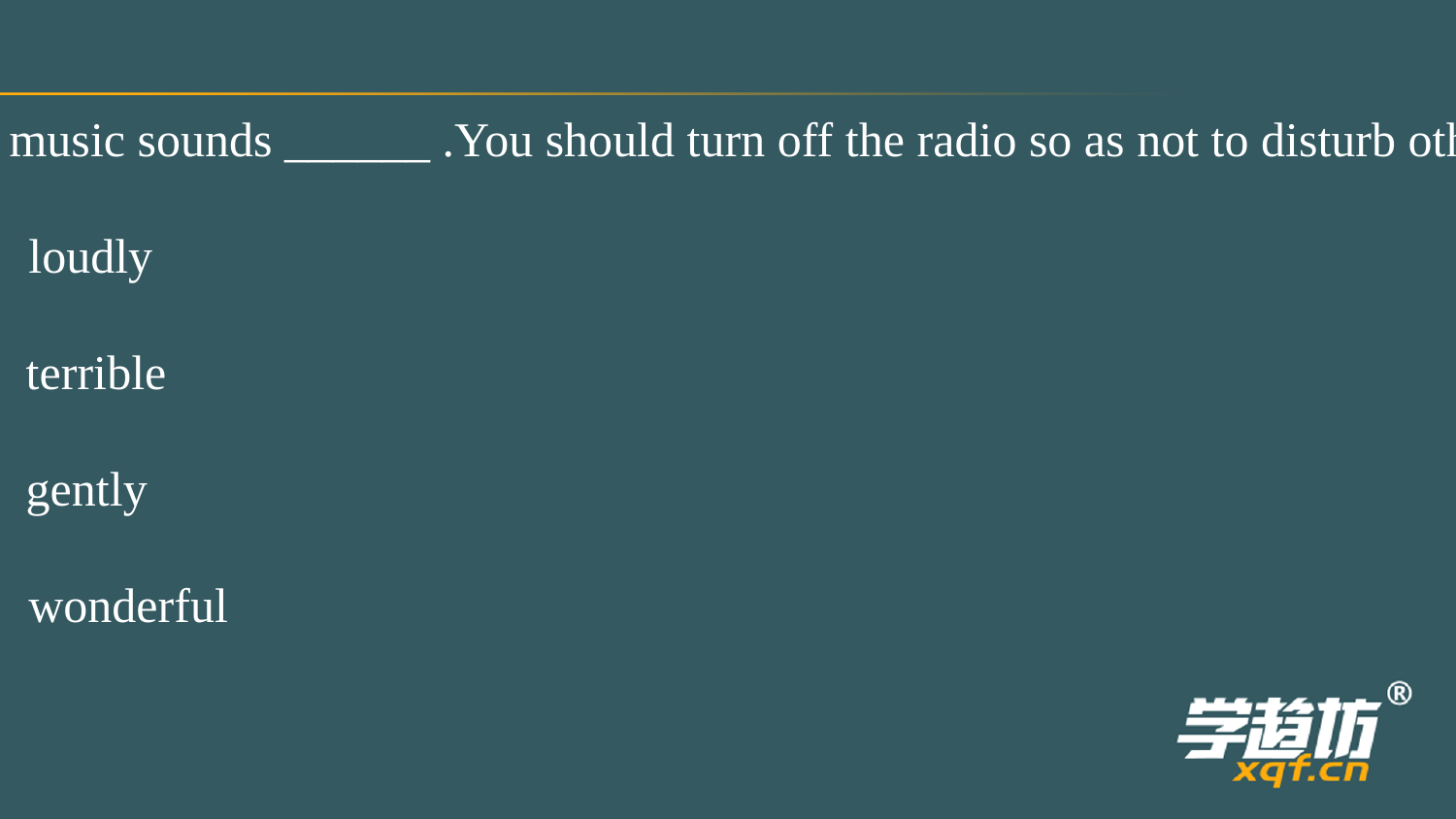

The music sounds ______ .You should turn off the radio so as not to disturb others.
A．loudly
B．terrible
C．gently
D．wonderful